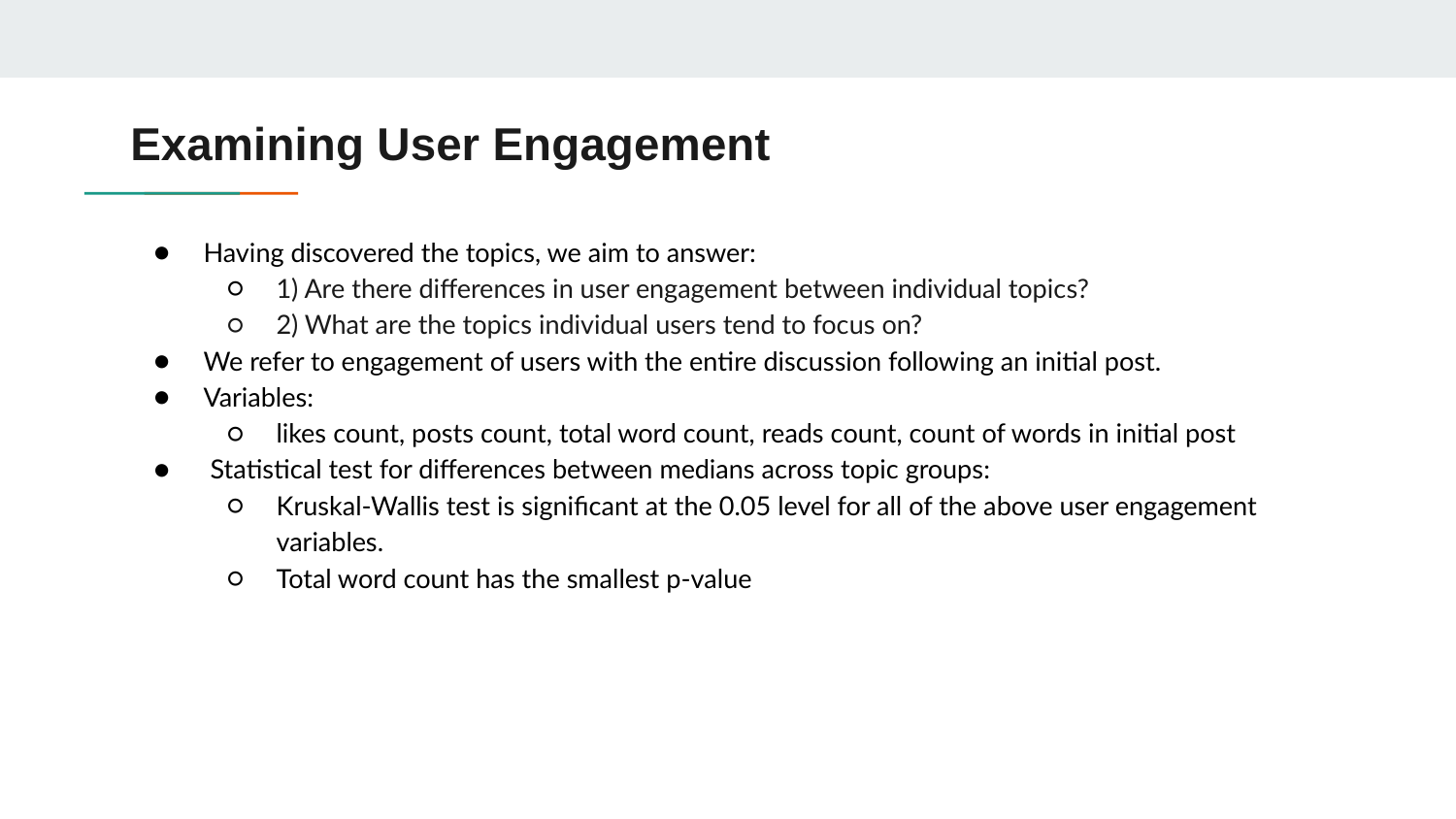

# Examining User Engagement
Having discovered the topics, we aim to answer:
1) Are there differences in user engagement between individual topics?
2) What are the topics individual users tend to focus on?
We refer to engagement of users with the entire discussion following an initial post.
Variables:
likes count, posts count, total word count, reads count, count of words in initial post
 Statistical test for differences between medians across topic groups:
Kruskal-Wallis test is significant at the 0.05 level for all of the above user engagement variables.
Total word count has the smallest p-value